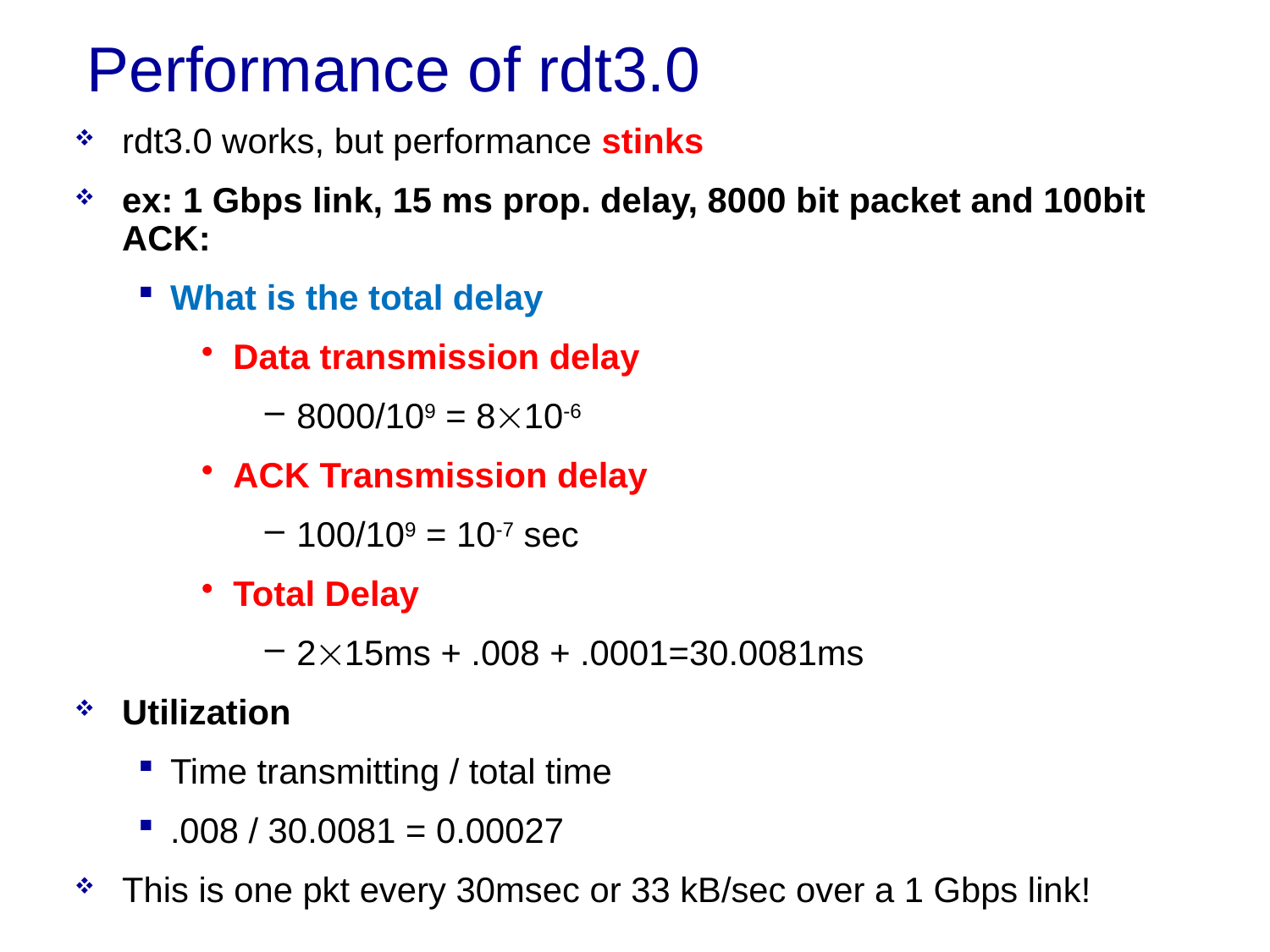

# Performance of rdt3.0
rdt3.0 works, but performance stinks
ex: 1 Gbps link, 15 ms prop. delay, 8000 bit packet and 100bit ACK:
What is the total delay
Data transmission delay
8000/109 = 8×10-6
ACK Transmission delay
100/109 = 10-7 sec
Total Delay
2×15ms + .008 + .0001=30.0081ms
Utilization
Time transmitting / total time
.008 / 30.0081 = 0.00027
This is one pkt every 30msec or 33 kB/sec over a 1 Gbps link!